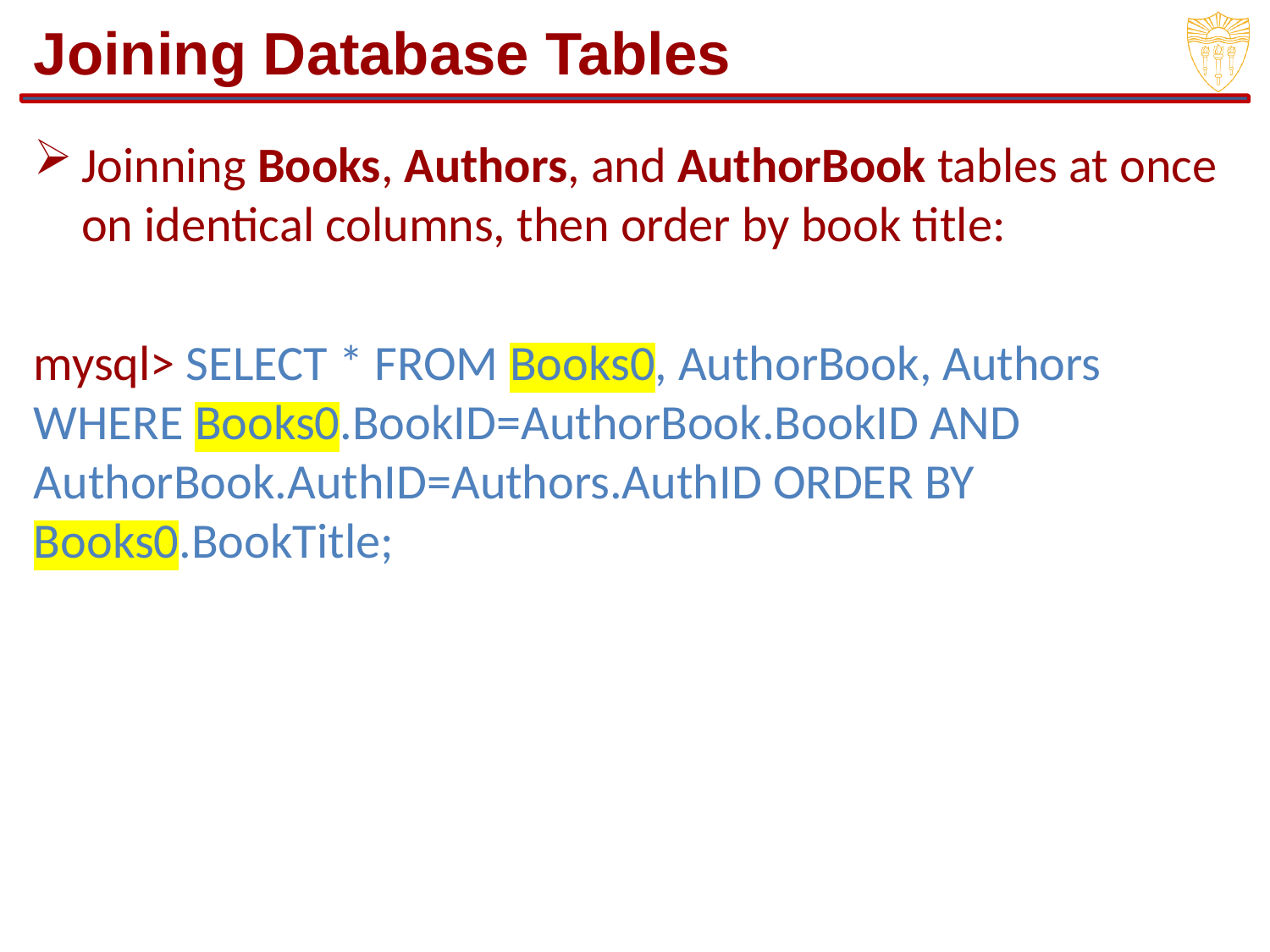

# Joining Database Tables
Joinning Books, Authors, and AuthorBook tables at once on identical columns, then order by book title:

mysql> SELECT * FROM Books0, AuthorBook, Authors WHERE Books0.BookID=AuthorBook.BookID AND AuthorBook.AuthID=Authors.AuthID ORDER BY Books0.BookTitle;